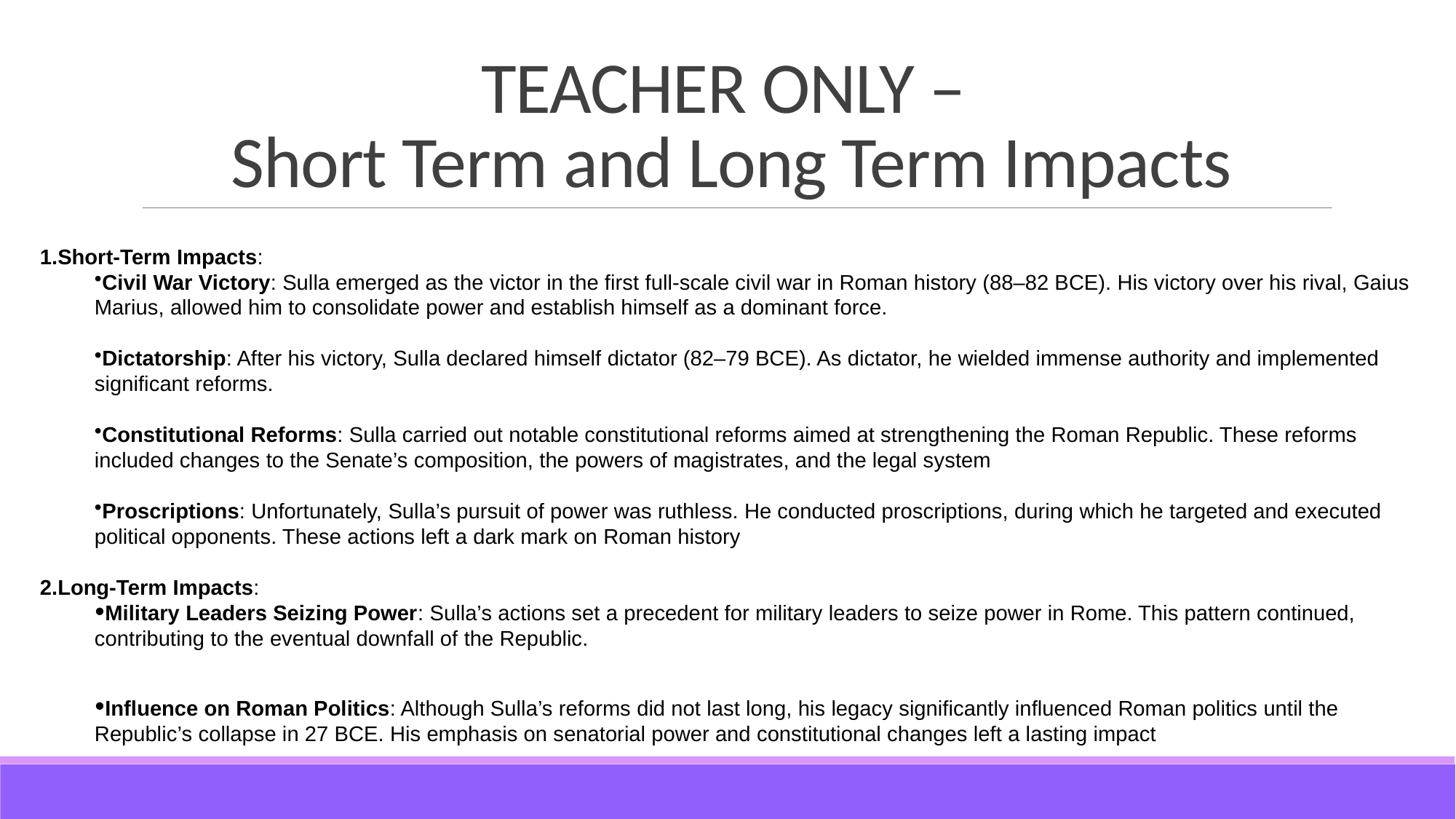

# TEACHER ONLY – Short Term and Long Term Impacts
Short-Term Impacts:
Civil War Victory: Sulla emerged as the victor in the first full-scale civil war in Roman history (88–82 BCE). His victory over his rival, Gaius Marius, allowed him to consolidate power and establish himself as a dominant force.
Dictatorship: After his victory, Sulla declared himself dictator (82–79 BCE). As dictator, he wielded immense authority and implemented significant reforms.
Constitutional Reforms: Sulla carried out notable constitutional reforms aimed at strengthening the Roman Republic. These reforms included changes to the Senate’s composition, the powers of magistrates, and the legal system
Proscriptions: Unfortunately, Sulla’s pursuit of power was ruthless. He conducted proscriptions, during which he targeted and executed political opponents. These actions left a dark mark on Roman history

Long-Term Impacts:
Military Leaders Seizing Power: Sulla’s actions set a precedent for military leaders to seize power in Rome. This pattern continued, contributing to the eventual downfall of the Republic.

Influence on Roman Politics: Although Sulla’s reforms did not last long, his legacy significantly influenced Roman politics until the Republic’s collapse in 27 BCE. His emphasis on senatorial power and constitutional changes left a lasting impact